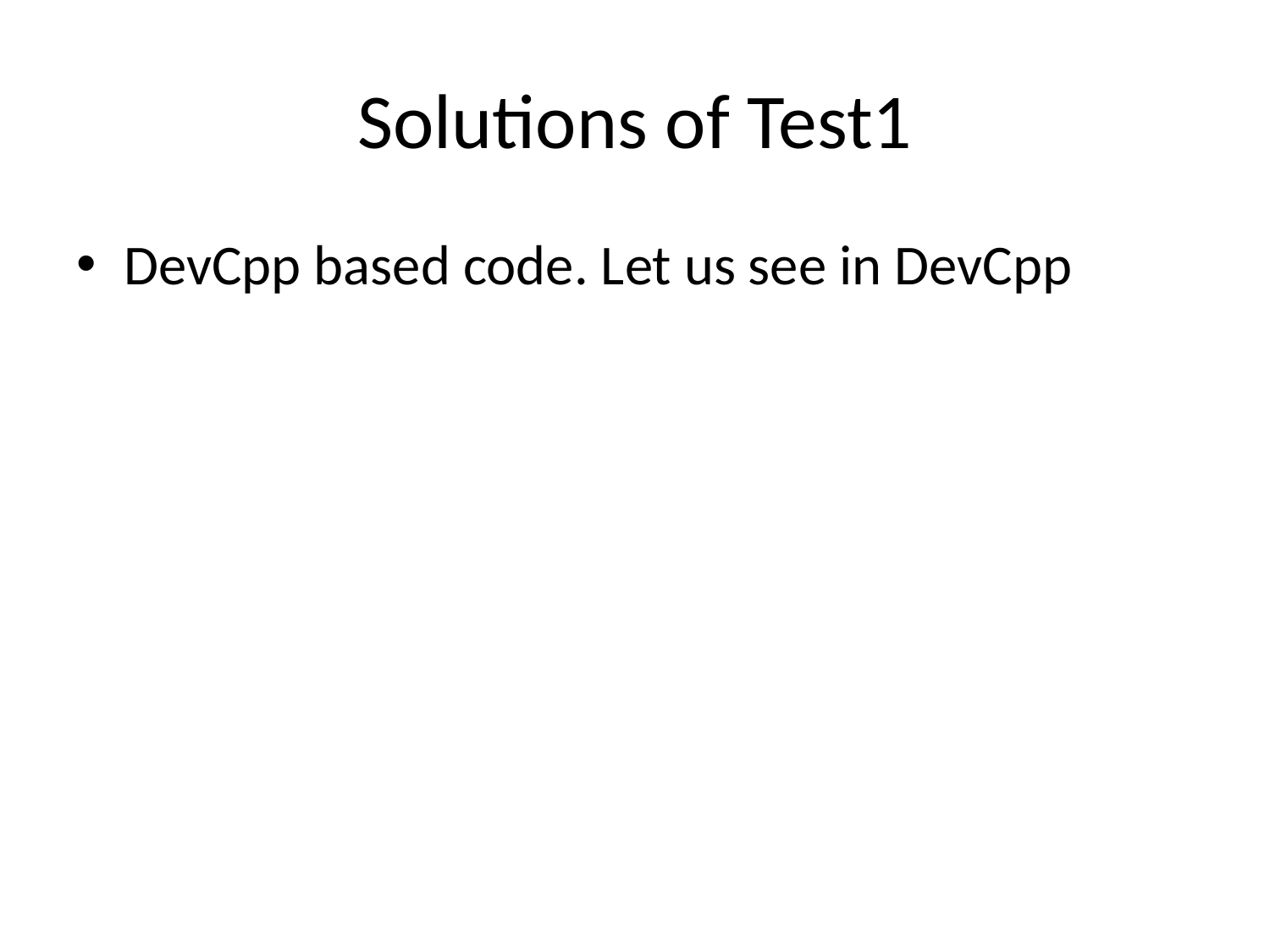

# Solutions of Test1
DevCpp based code. Let us see in DevCpp